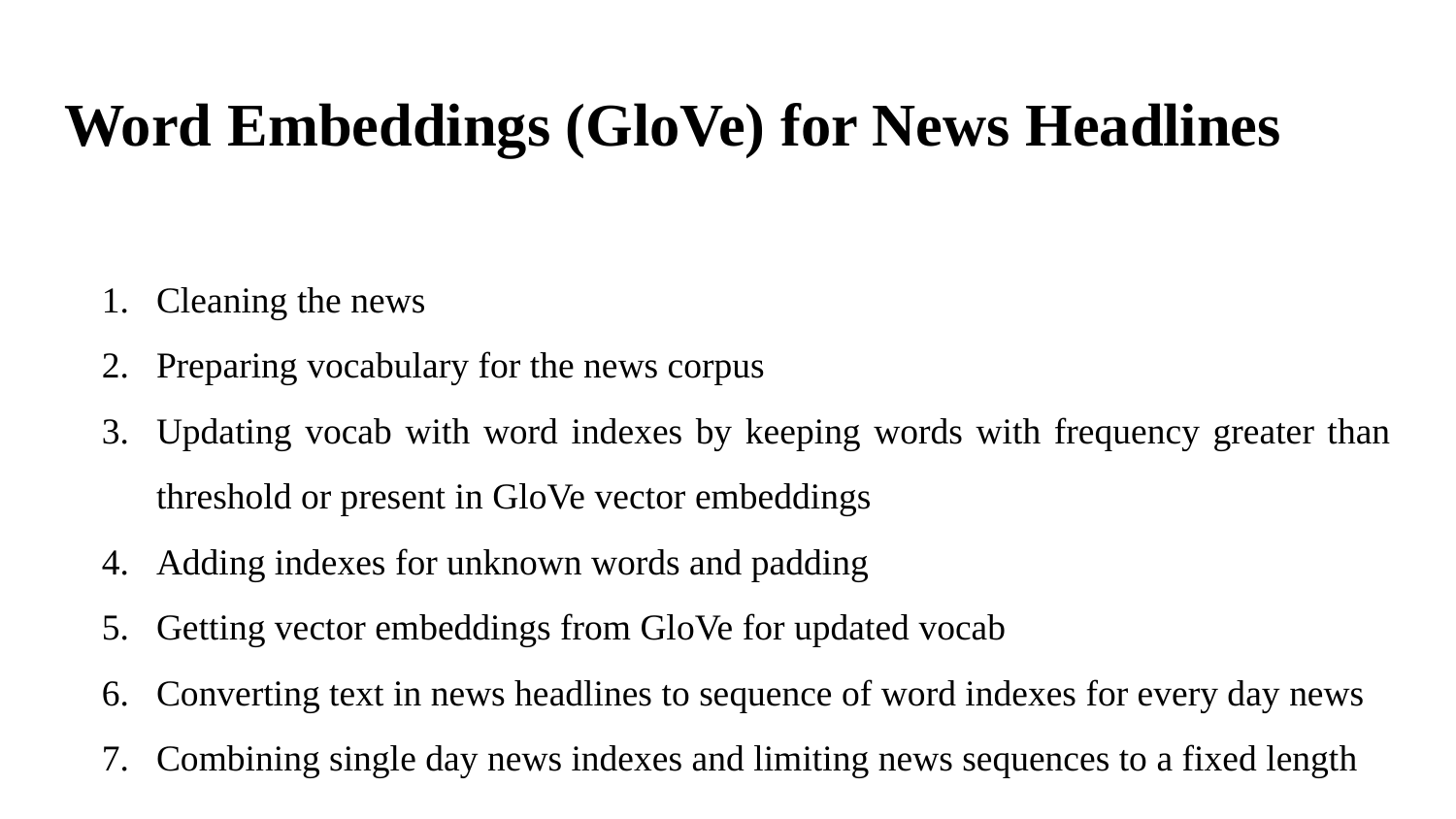

# Word Embeddings (GloVe) for News Headlines
Cleaning the news
Preparing vocabulary for the news corpus
Updating vocab with word indexes by keeping words with frequency greater than threshold or present in GloVe vector embeddings
Adding indexes for unknown words and padding
Getting vector embeddings from GloVe for updated vocab
Converting text in news headlines to sequence of word indexes for every day news
Combining single day news indexes and limiting news sequences to a fixed length